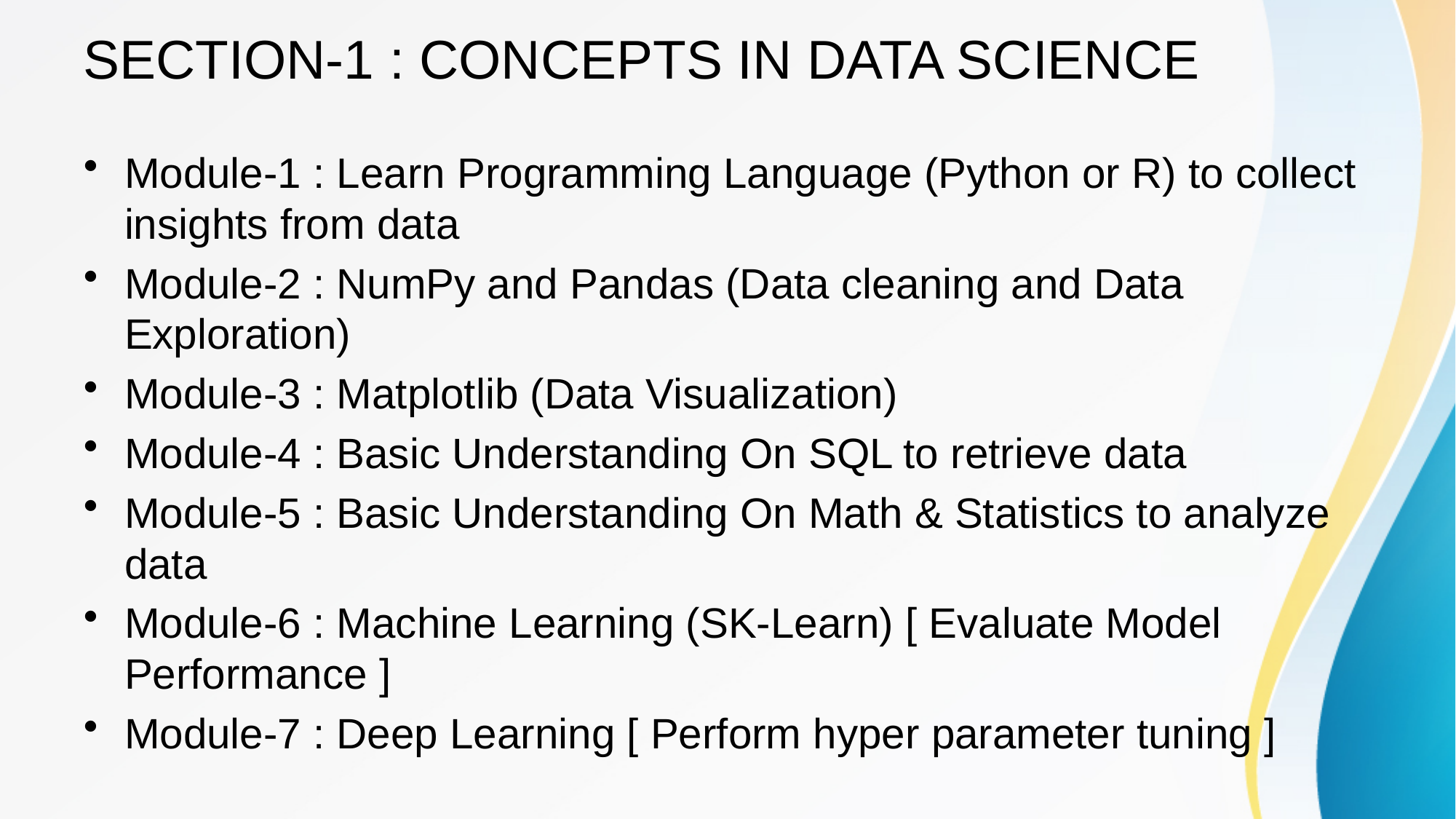

# SECTION-1 : CONCEPTS IN DATA SCIENCE
Module-1 : Learn Programming Language (Python or R) to collect insights from data
Module-2 : NumPy and Pandas (Data cleaning and Data Exploration)
Module-3 : Matplotlib (Data Visualization)
Module-4 : Basic Understanding On SQL to retrieve data
Module-5 : Basic Understanding On Math & Statistics to analyze data
Module-6 : Machine Learning (SK-Learn) [ Evaluate Model Performance ]
Module-7 : Deep Learning [ Perform hyper parameter tuning ]